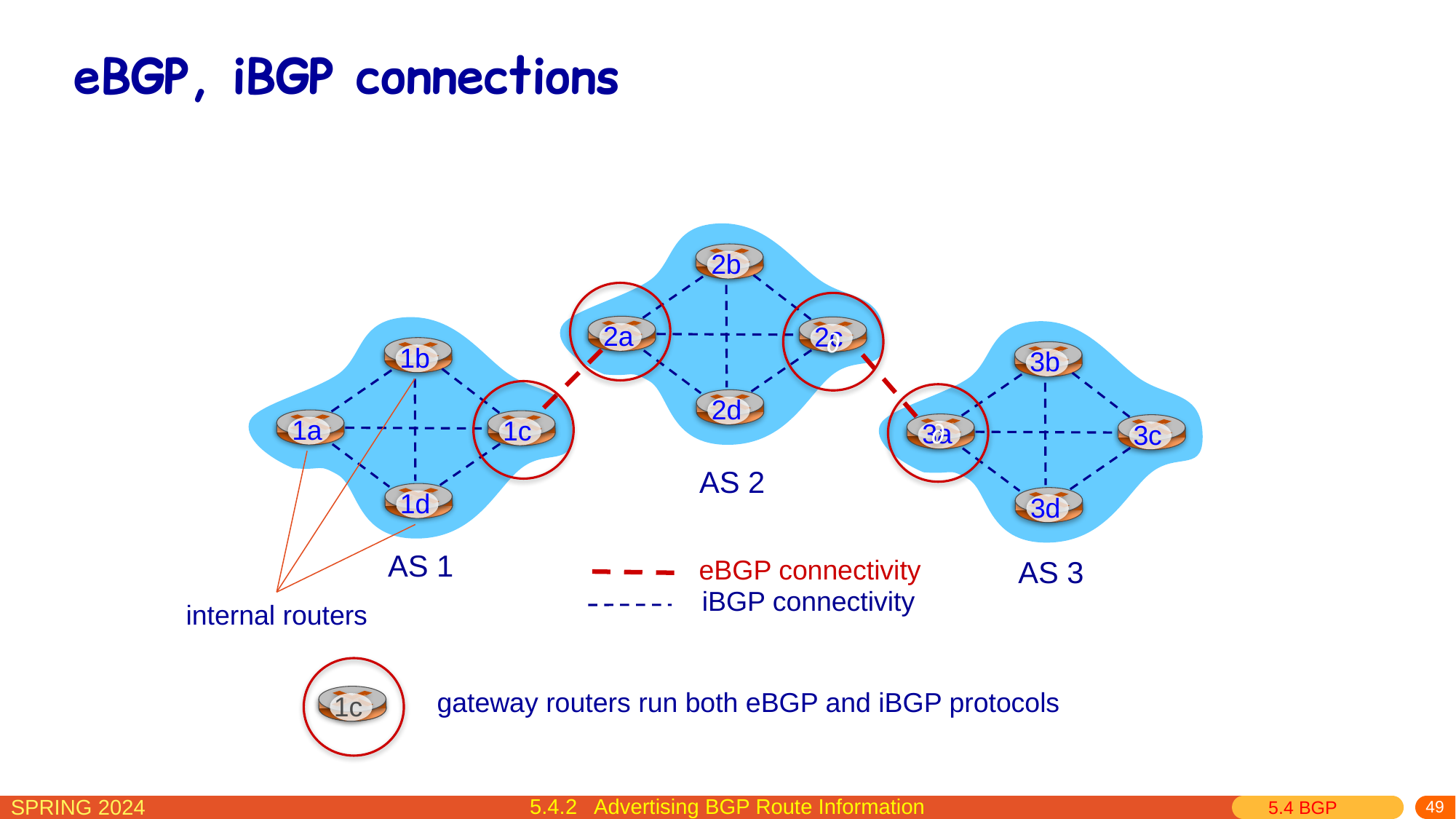

# eBGP, iBGP connections

2b

iBGP connectivity

∂

∂

1c

gateway routers run both eBGP and iBGP protocols
2a

2c

1b

3b

eBGP connectivity
2d

1a

1c

3a

3c

AS 2
1d

3d

AS 1
AS 3
internal routers
5.4.2   Advertising BGP Route Information
5.4 BGP